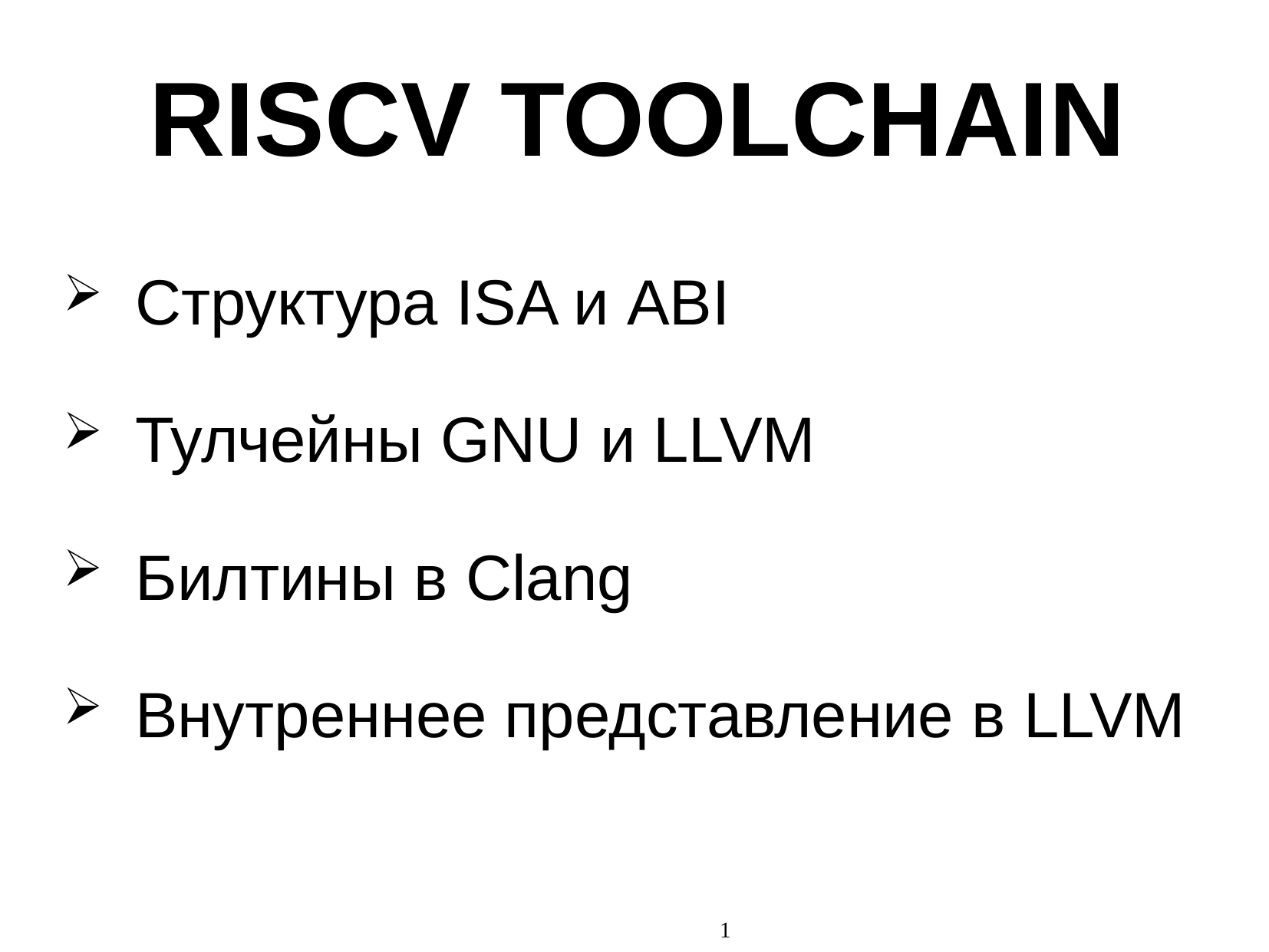

RISCV TOOLCHAIN
Структура ISA и ABI
Тулчейны GNU и LLVM
Билтины в Clang
Внутреннее представление в LLVM
1